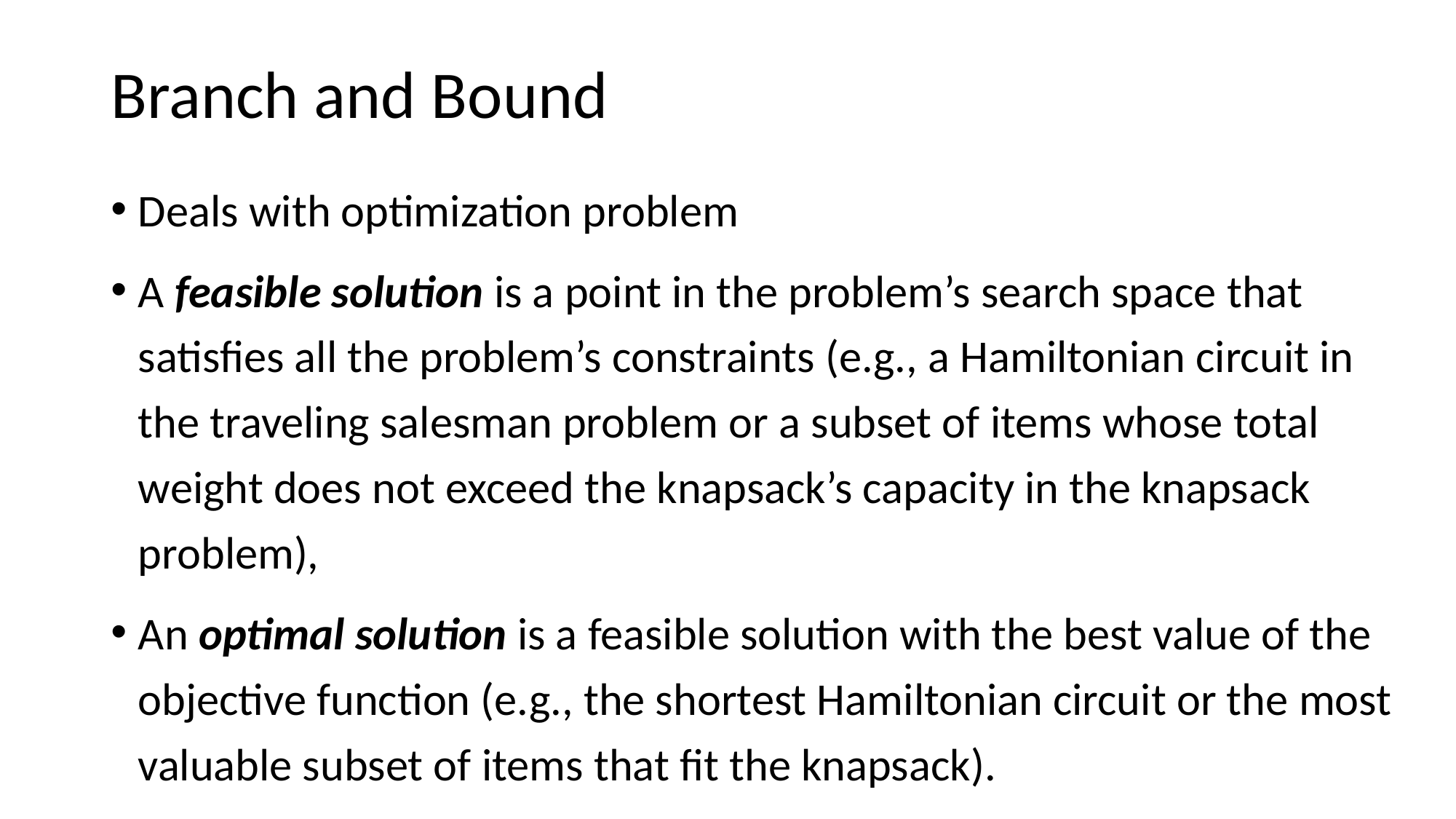

# Branch and Bound
Deals with optimization problem
A feasible solution is a point in the problem’s search space that satisfies all the problem’s constraints (e.g., a Hamiltonian circuit in the traveling salesman problem or a subset of items whose total weight does not exceed the knapsack’s capacity in the knapsack problem),
An optimal solution is a feasible solution with the best value of the objective function (e.g., the shortest Hamiltonian circuit or the most valuable subset of items that fit the knapsack).